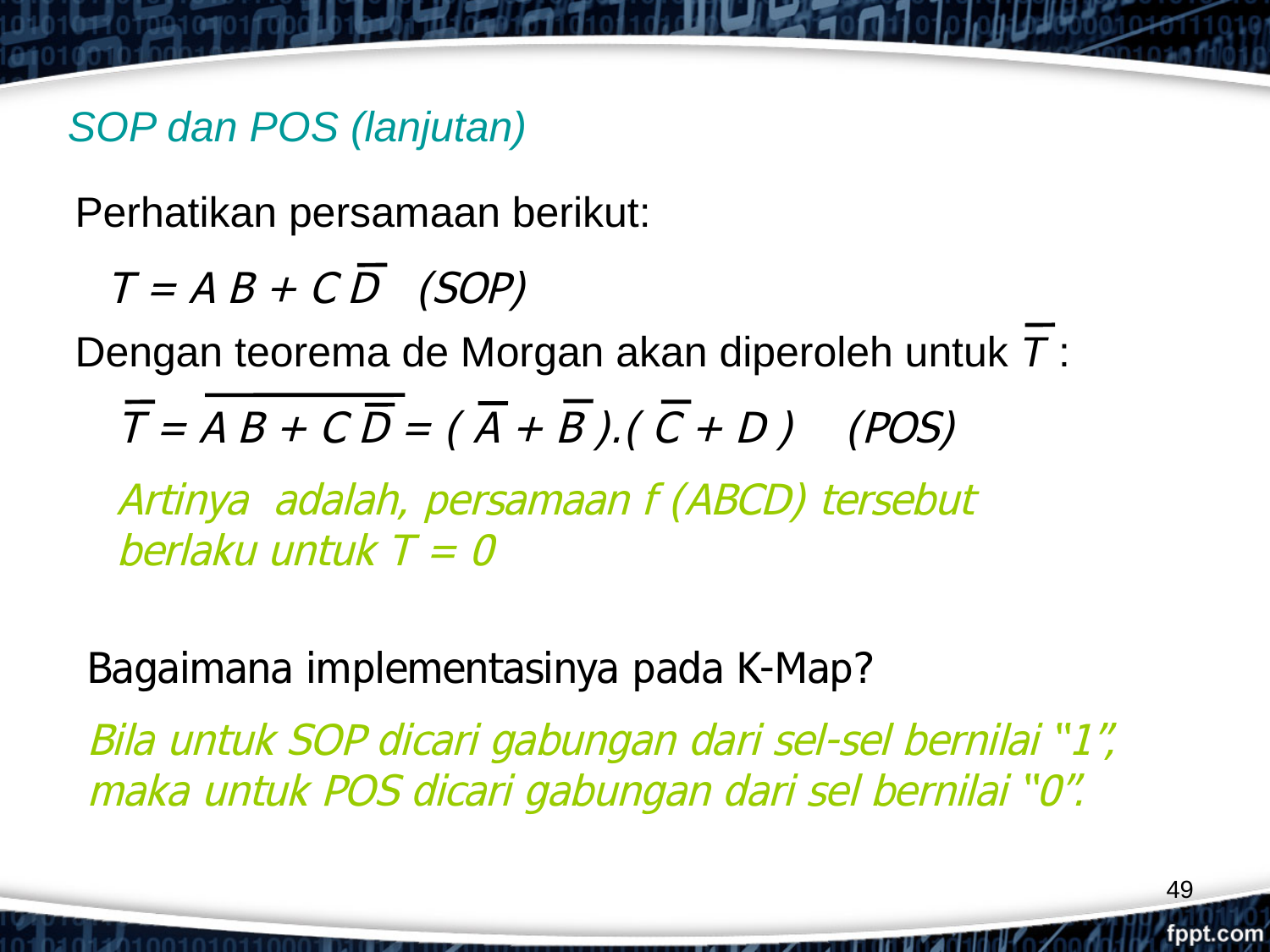

# SOP dan POS (lanjutan)
Perhatikan persamaan berikut:
T = A B + C D   (SOP)

Dengan teorema de Morgan akan diperoleh untuk T :

T = A B + C D = ( A + B ).( C + D )    (POS)
Artinya  adalah, persamaan f (ABCD) tersebut berlaku untuk T = 0

Bagaimana implementasinya pada K-Map?
Bila untuk SOP dicari gabungan dari sel-sel bernilai “1”, maka untuk POS dicari gabungan dari sel bernilai “0”.
49